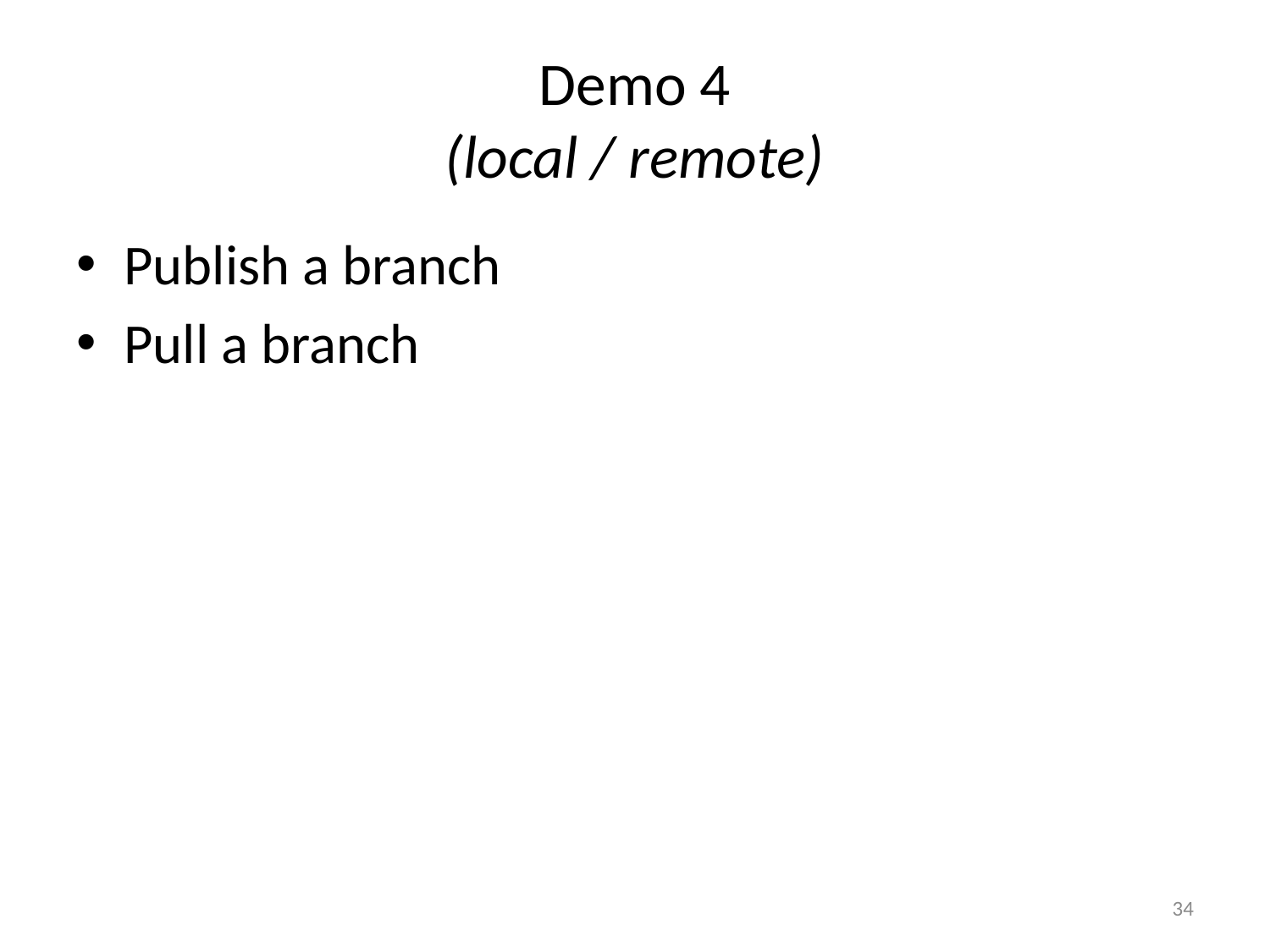

# Demo 4 (local / remote)
Publish a branch
Pull a branch
34